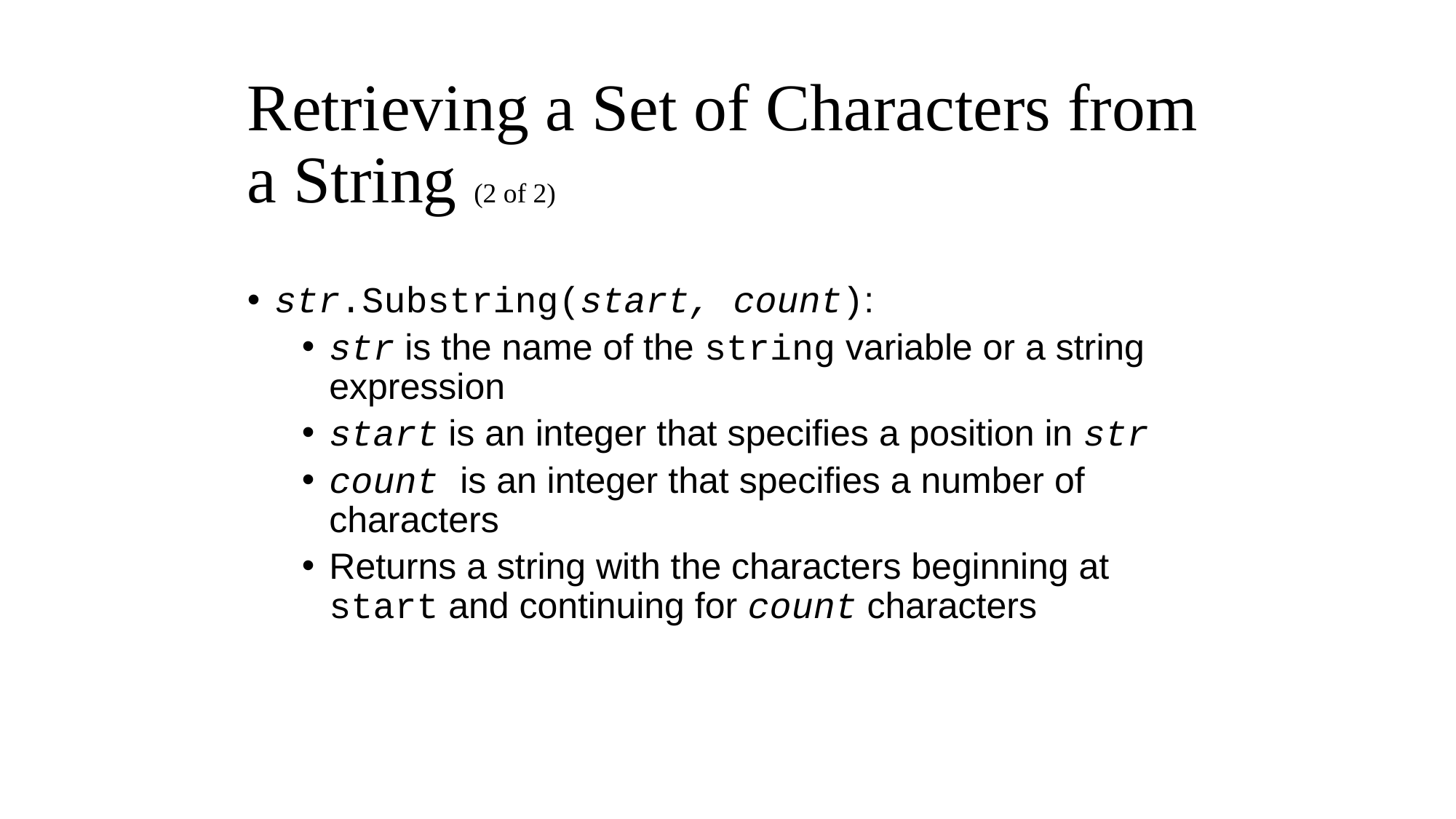

# Retrieving a Set of Characters from a String (2 of 2)
str.Substring(start, count):
str is the name of the string variable or a string expression
start is an integer that specifies a position in str
count is an integer that specifies a number of characters
Returns a string with the characters beginning at start and continuing for count characters